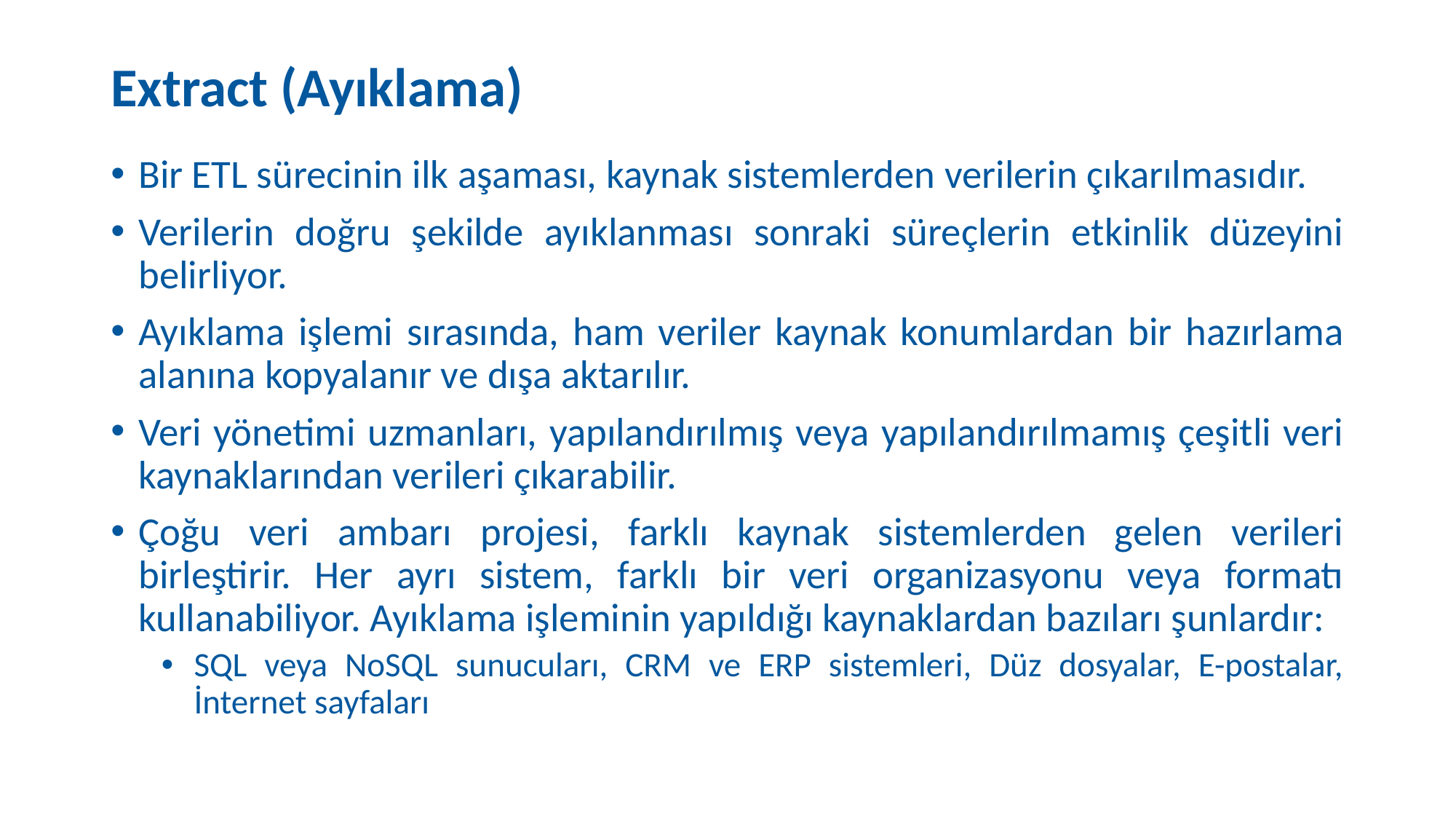

# Extract (Ayıklama)
Bir ETL sürecinin ilk aşaması, kaynak sistemlerden verilerin çıkarılmasıdır.
Verilerin doğru şekilde ayıklanması sonraki süreçlerin etkinlik düzeyini belirliyor.
Ayıklama işlemi sırasında, ham veriler kaynak konumlardan bir hazırlama alanına kopyalanır ve dışa aktarılır.
Veri yönetimi uzmanları, yapılandırılmış veya yapılandırılmamış çeşitli veri kaynaklarından verileri çıkarabilir.
Çoğu veri ambarı projesi, farklı kaynak sistemlerden gelen verileri birleştirir. Her ayrı sistem, farklı bir veri organizasyonu veya formatı kullanabiliyor. Ayıklama işleminin yapıldığı kaynaklardan bazıları şunlardır:
SQL veya NoSQL sunucuları, CRM ve ERP sistemleri, Düz dosyalar, E-postalar, İnternet sayfaları